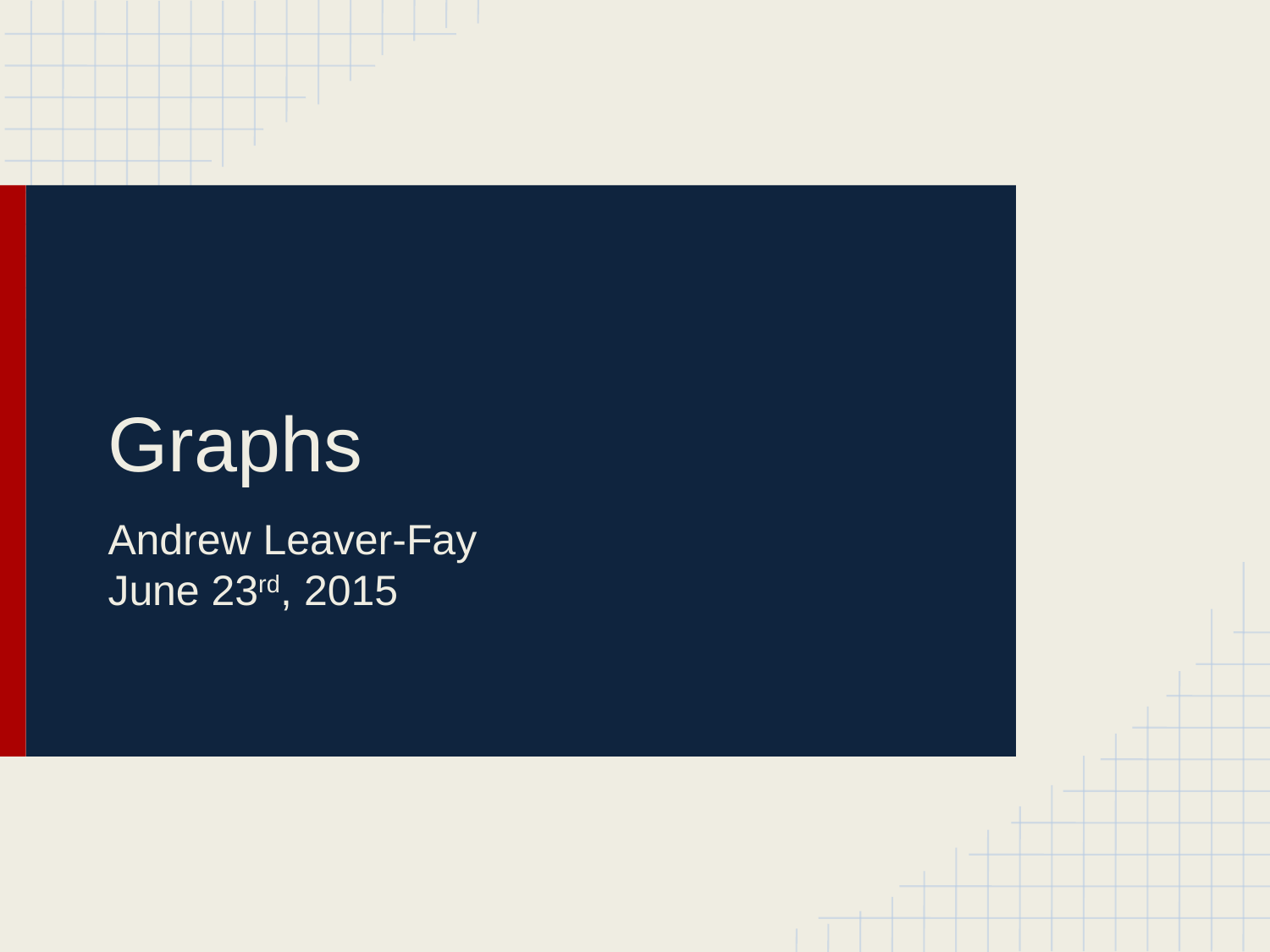

# Graphs
Andrew Leaver-Fay
June 23rd, 2015